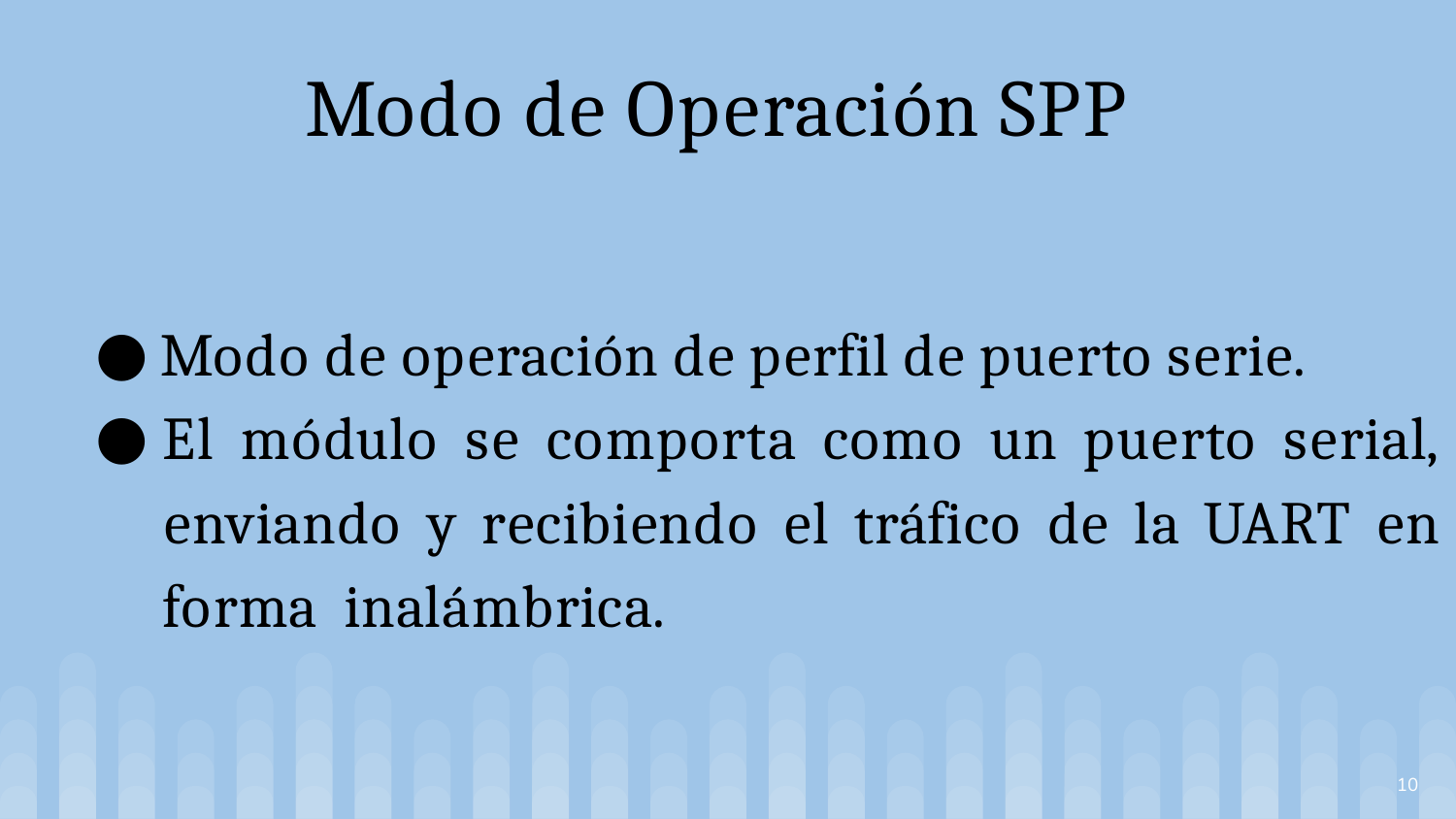

# Modo de Operación SPP

Modo de operación de perfil de puerto serie.
El módulo se comporta como un puerto serial, enviando y recibiendo el tráfico de la UART en forma  inalámbrica.

10